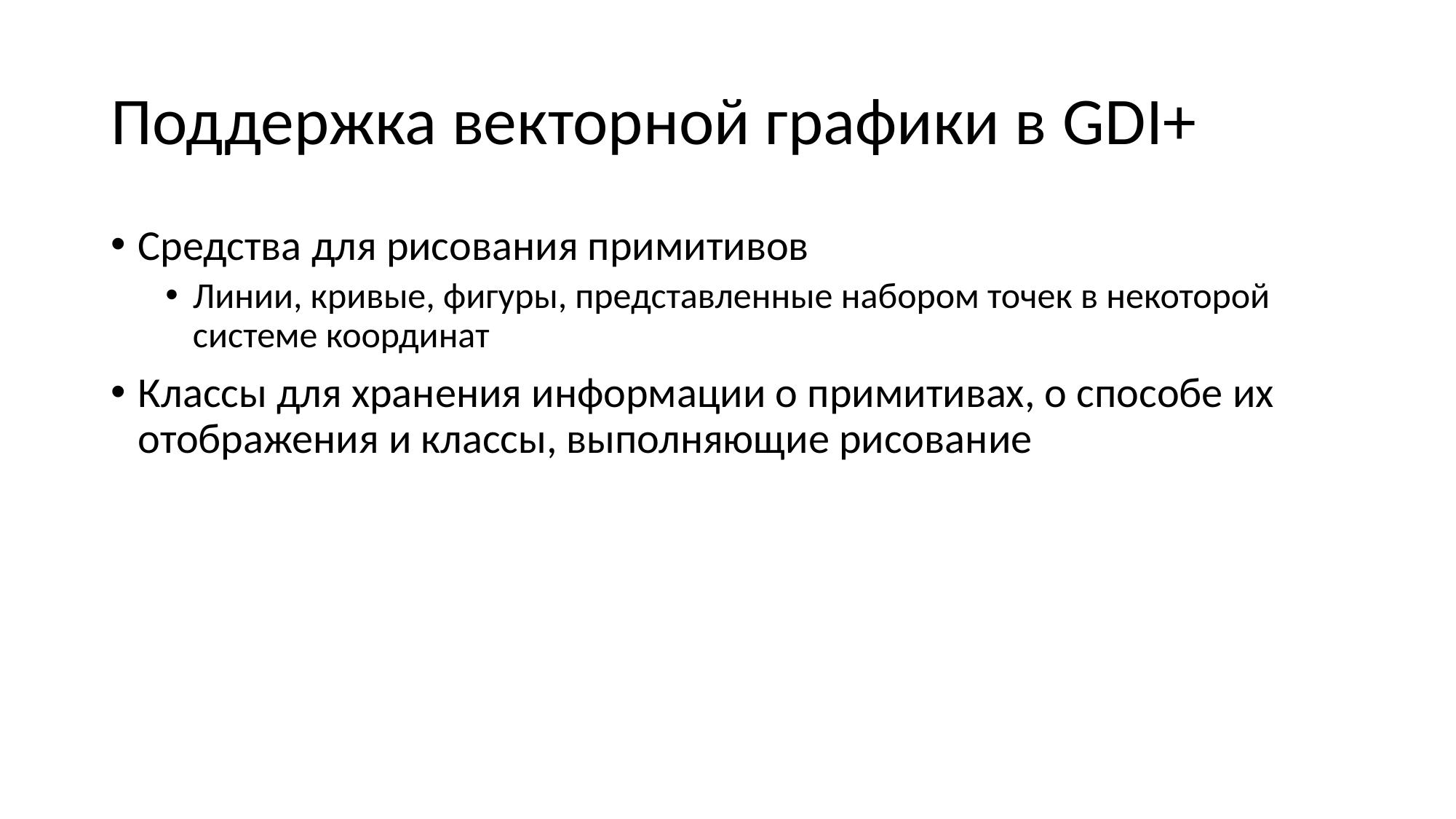

# Поддержка векторной графики в GDI+
Средства для рисования примитивов
Линии, кривые, фигуры, представленные набором точек в некоторой системе координат
Классы для хранения информации о примитивах, о способе их отображения и классы, выполняющие рисование